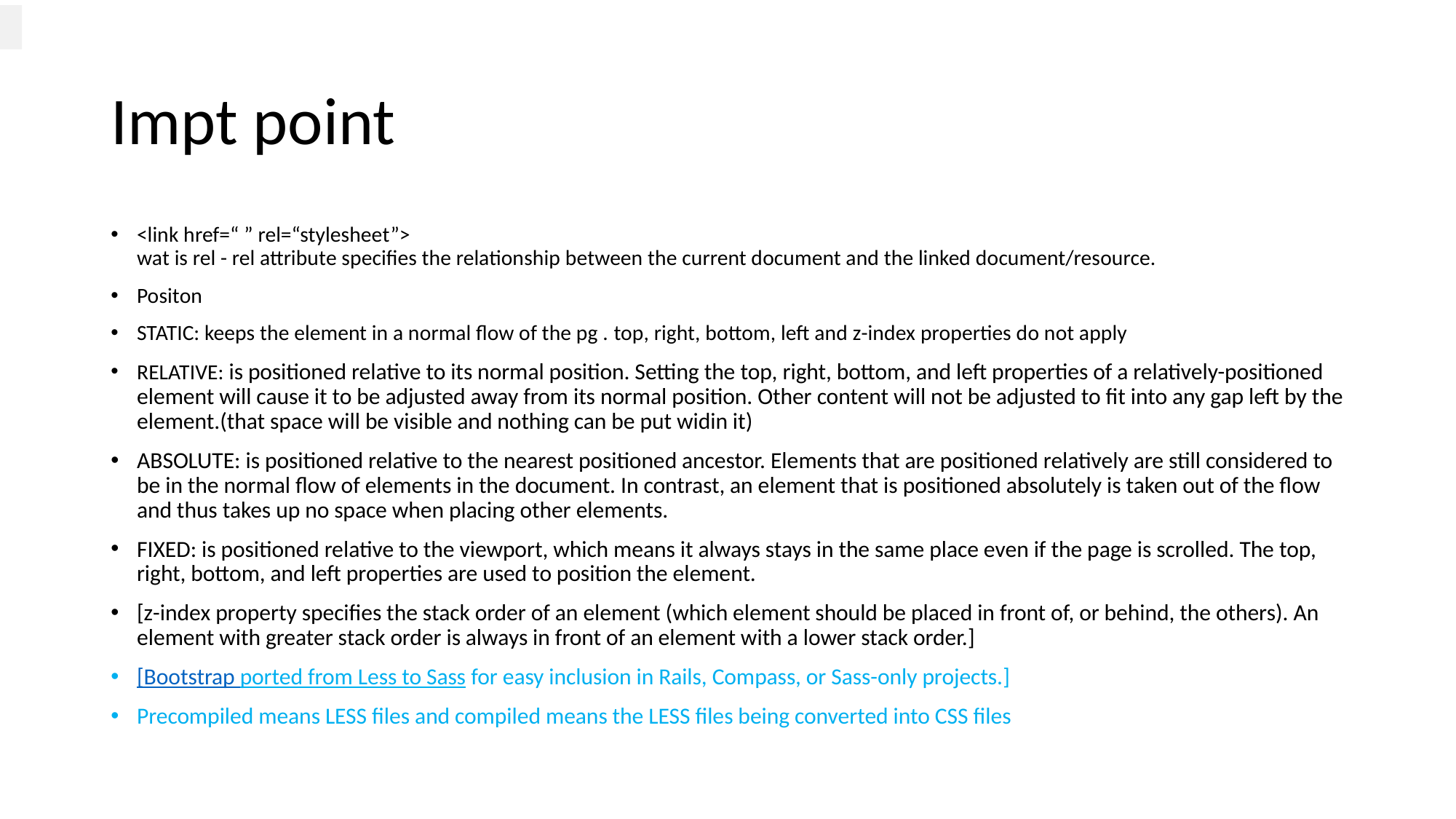

# Impt point
<link href=“ ” rel=“stylesheet”>
wat is rel - rel attribute specifies the relationship between the current document and the linked document/resource.
Positon
STATIC: keeps the element in a normal flow of the pg . top, right, bottom, left and z-index properties do not apply
RELATIVE: is positioned relative to its normal position. Setting the top, right, bottom, and left properties of a relatively-positioned element will cause it to be adjusted away from its normal position. Other content will not be adjusted to fit into any gap left by the element.(that space will be visible and nothing can be put widin it)
ABSOLUTE: is positioned relative to the nearest positioned ancestor. Elements that are positioned relatively are still considered to be in the normal flow of elements in the document. In contrast, an element that is positioned absolutely is taken out of the flow and thus takes up no space when placing other elements.
FIXED: is positioned relative to the viewport, which means it always stays in the same place even if the page is scrolled. The top, right, bottom, and left properties are used to position the element.
[z-index property specifies the stack order of an element (which element should be placed in front of, or behind, the others). An element with greater stack order is always in front of an element with a lower stack order.]
[Bootstrap ported from Less to Sass for easy inclusion in Rails, Compass, or Sass-only projects.]
Precompiled means LESS files and compiled means the LESS files being converted into CSS files